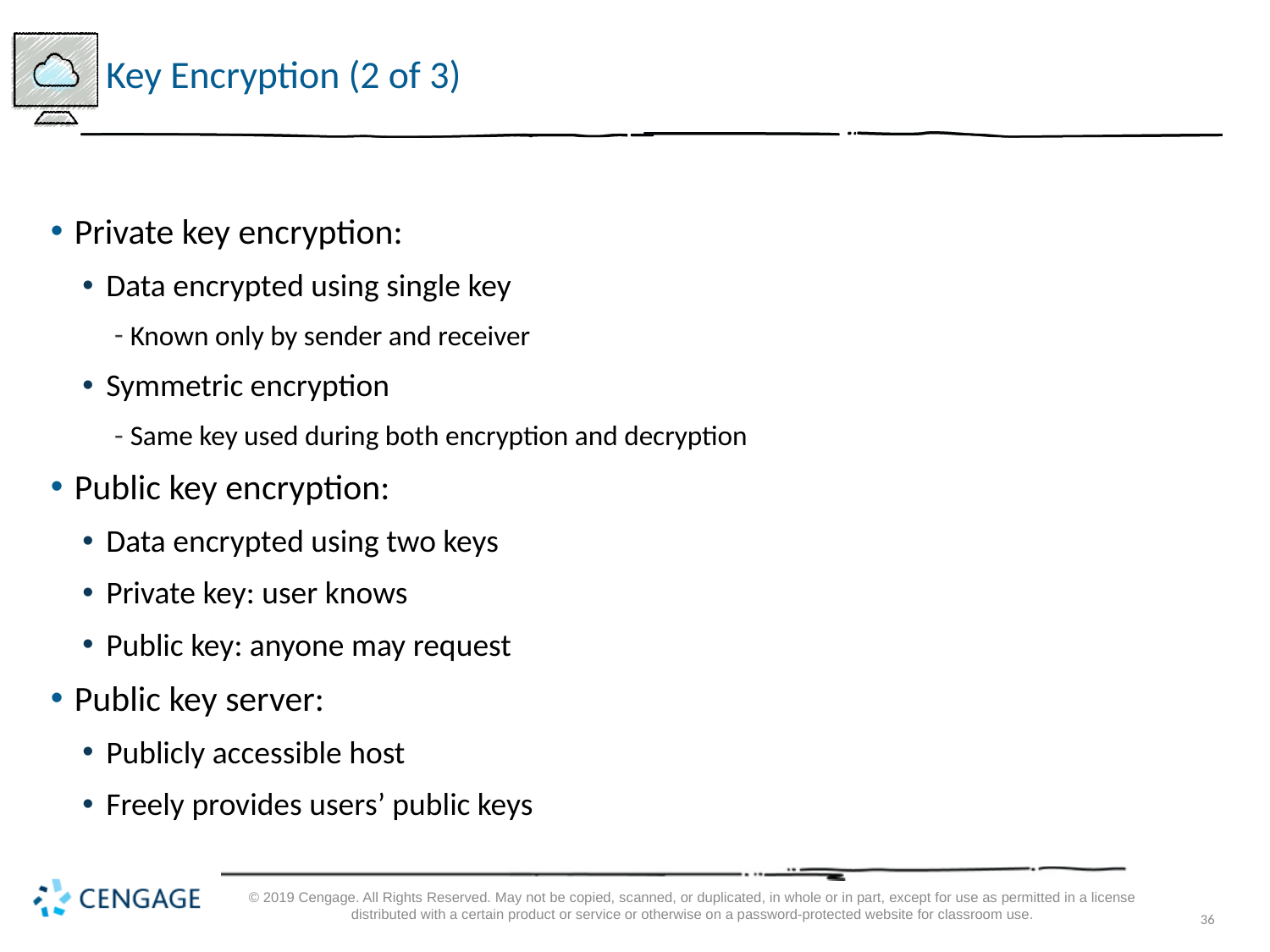

# Key Encryption (2 of 3)
Private key encryption:
Data encrypted using single key
Known only by sender and receiver
Symmetric encryption
Same key used during both encryption and decryption
Public key encryption:
Data encrypted using two keys
Private key: user knows
Public key: anyone may request
Public key server:
Publicly accessible host
Freely provides users’ public keys
© 2019 Cengage. All Rights Reserved. May not be copied, scanned, or duplicated, in whole or in part, except for use as permitted in a license distributed with a certain product or service or otherwise on a password-protected website for classroom use.